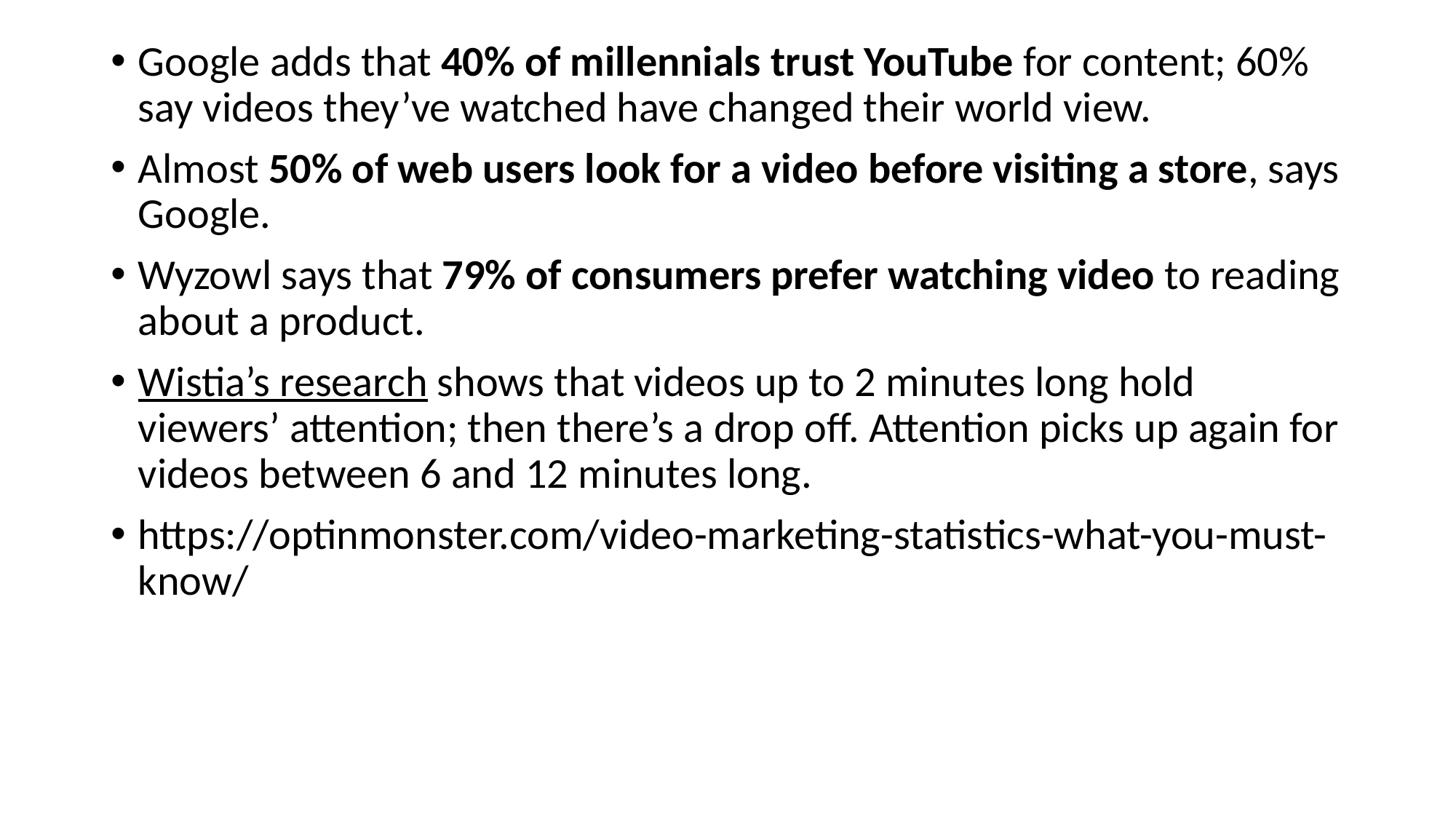

Google adds that 40% of millennials trust YouTube for content; 60% say videos they’ve watched have changed their world view.
Almost 50% of web users look for a video before visiting a store, says Google.
Wyzowl says that 79% of consumers prefer watching video to reading about a product.
Wistia’s research shows that videos up to 2 minutes long hold viewers’ attention; then there’s a drop off. Attention picks up again for videos between 6 and 12 minutes long.
https://optinmonster.com/video-marketing-statistics-what-you-must-know/